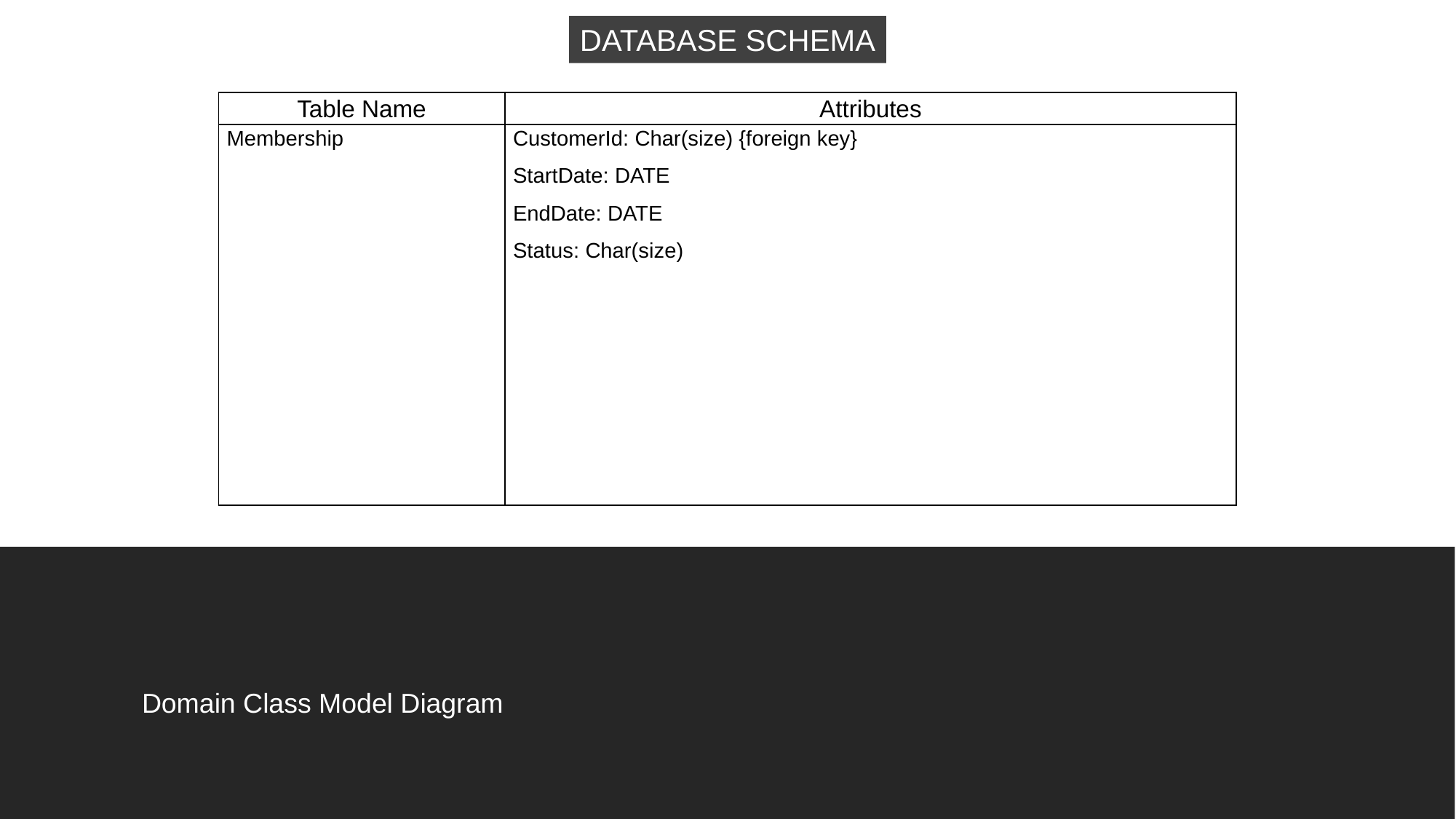

DATABASE SCHEMA
| Table Name | Attributes |
| --- | --- |
| Membership | CustomerId: Char(size) {foreign key} StartDate: DATE EndDate: DATE Status: Char(size) |
DATABASE SCHEMA
Domain Class Model Diagram
22